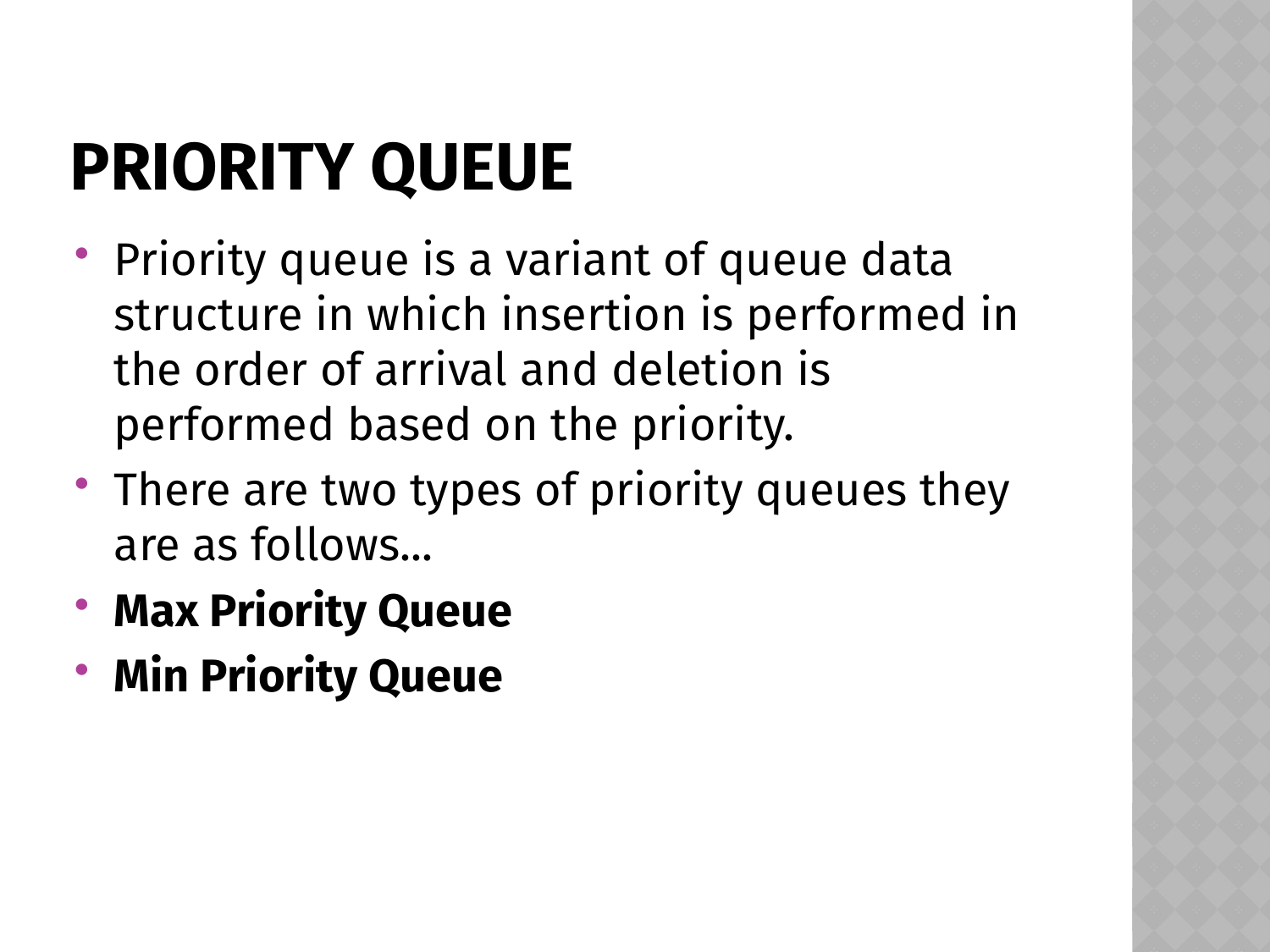

# Priority Queue
Priority queue is a variant of queue data structure in which insertion is performed in the order of arrival and deletion is performed based on the priority.
There are two types of priority queues they are as follows...
Max Priority Queue
Min Priority Queue